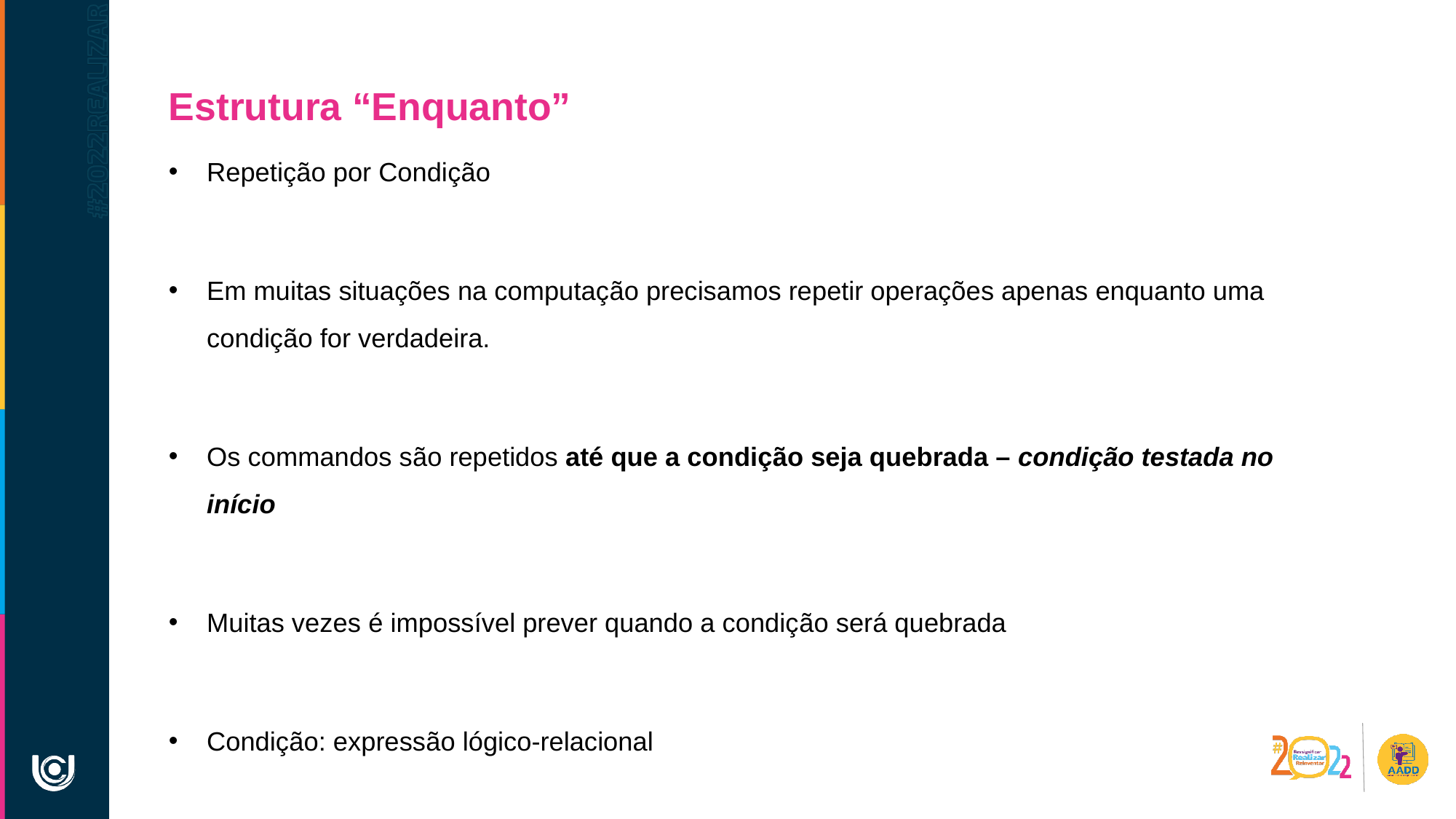

Estrutura “Enquanto”
Repetição por Condição

Em muitas situações na computação precisamos repetir operações apenas enquanto uma condição for verdadeira.

Os commandos são repetidos até que a condição seja quebrada – condição testada no início

Muitas vezes é impossível prever quando a condição será quebrada

Condição: expressão lógico-relacional